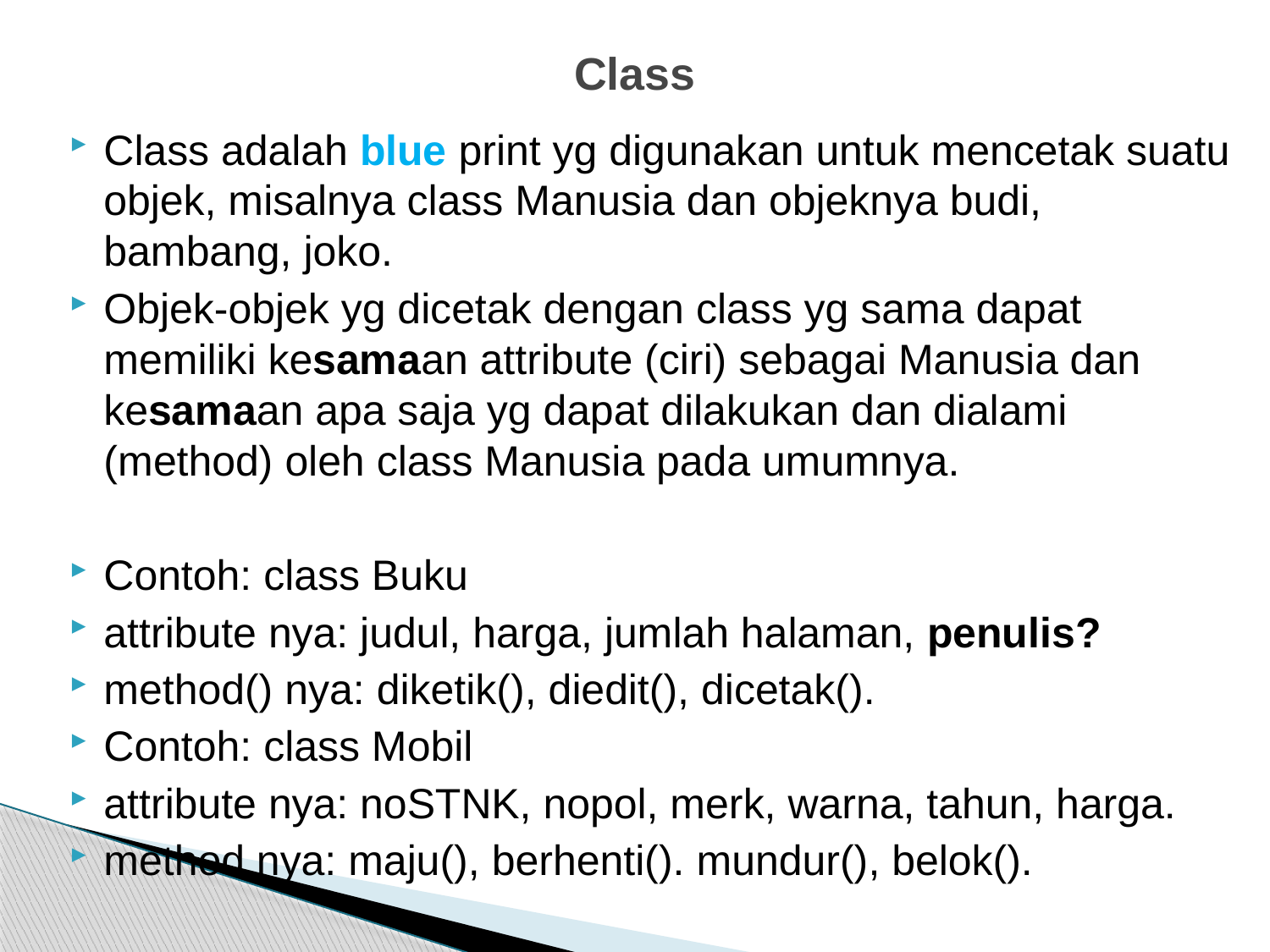

# Class
Class adalah blue print yg digunakan untuk mencetak suatu objek, misalnya class Manusia dan objeknya budi, bambang, joko.
Objek-objek yg dicetak dengan class yg sama dapat memiliki kesamaan attribute (ciri) sebagai Manusia dan kesamaan apa saja yg dapat dilakukan dan dialami (method) oleh class Manusia pada umumnya.

Contoh: class Buku
attribute nya: judul, harga, jumlah halaman, penulis?
method() nya: diketik(), diedit(), dicetak().
Contoh: class Mobil
attribute nya: noSTNK, nopol, merk, warna, tahun, harga.
method nya: maju(), berhenti(). mundur(), belok().